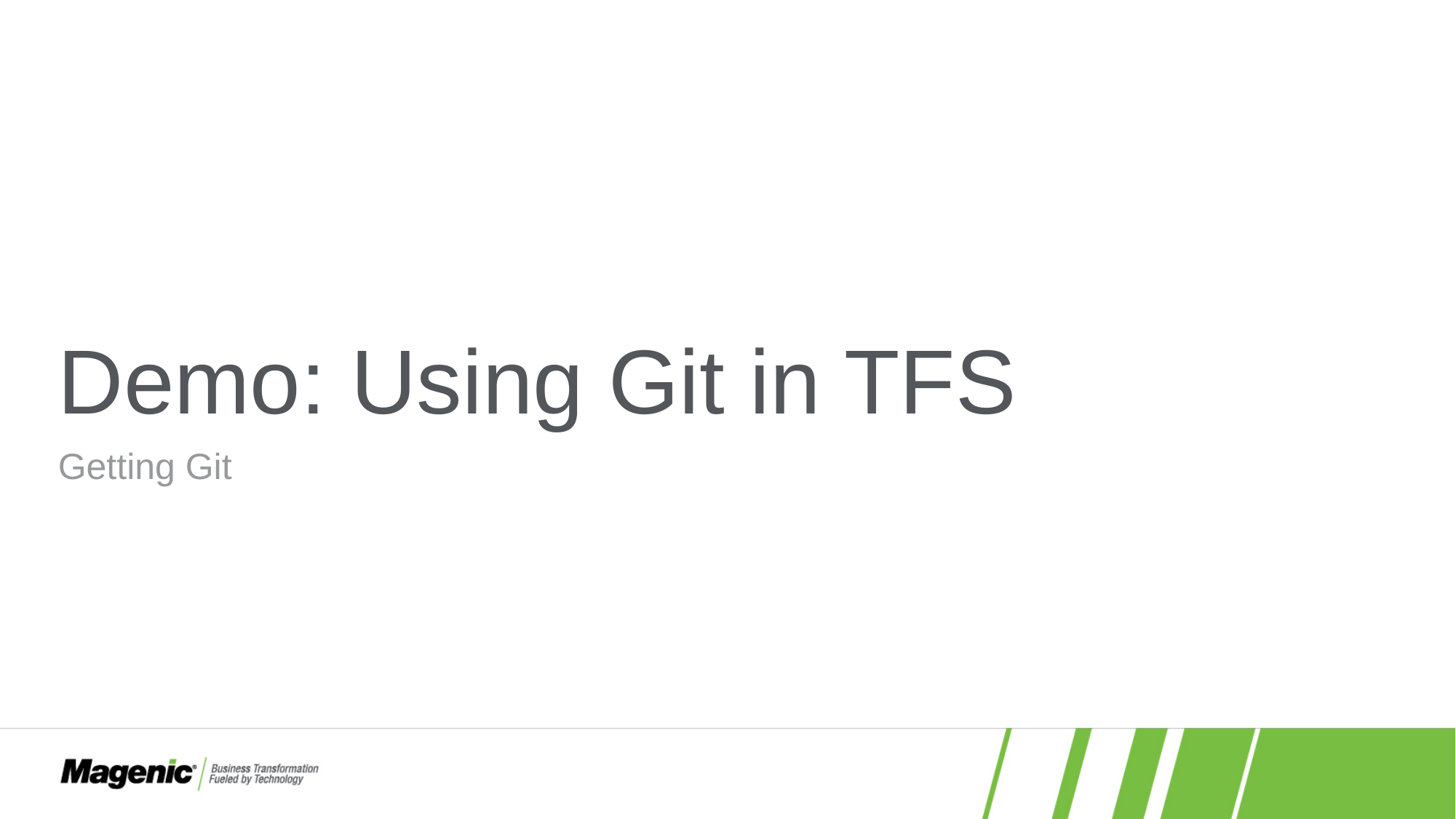

# Demo: Using Git in TFS
Getting Git